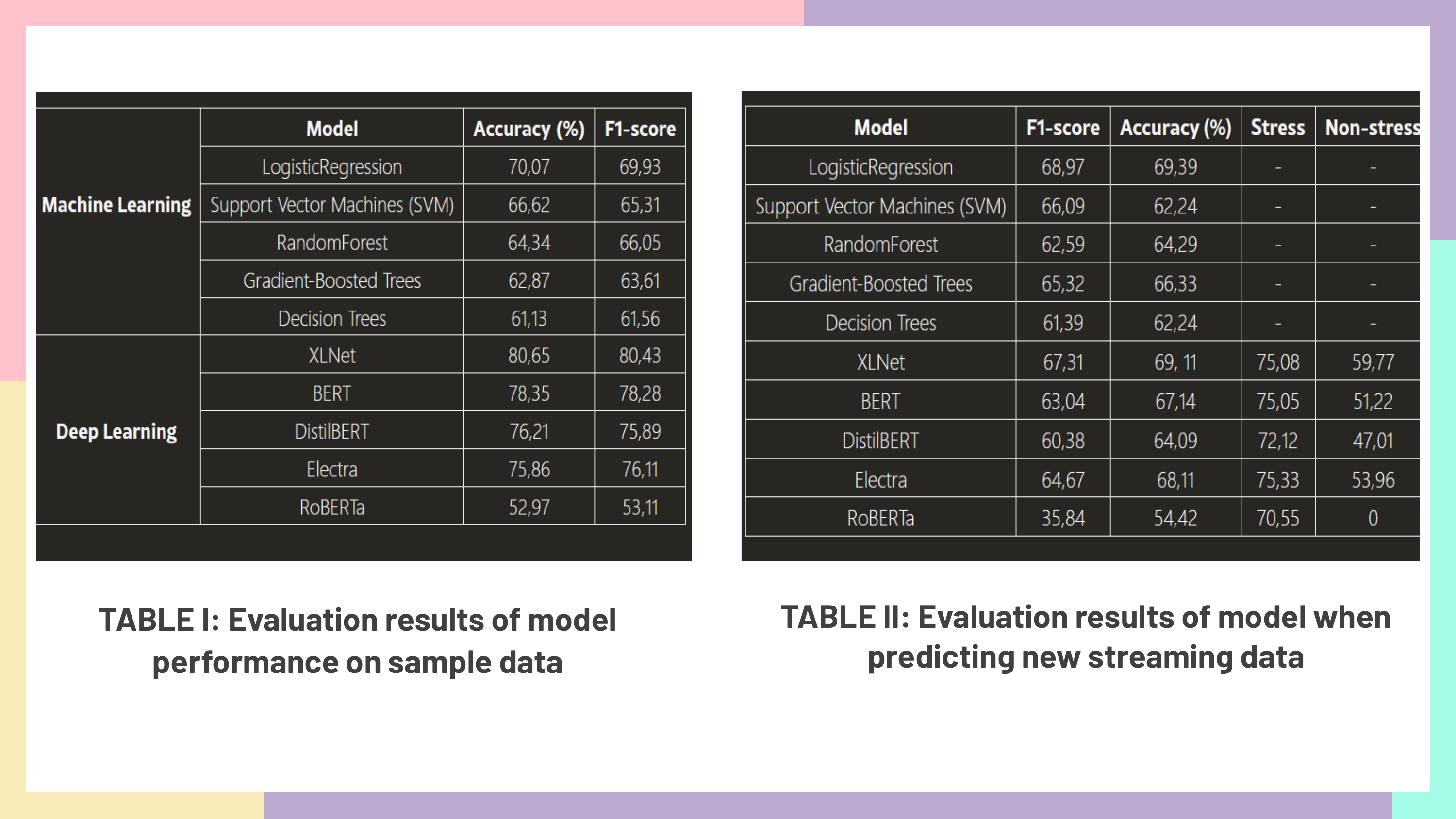

TABLE I: Evaluation results of model performance on sample data
TABLE II: Evaluation results of model when predicting new streaming data